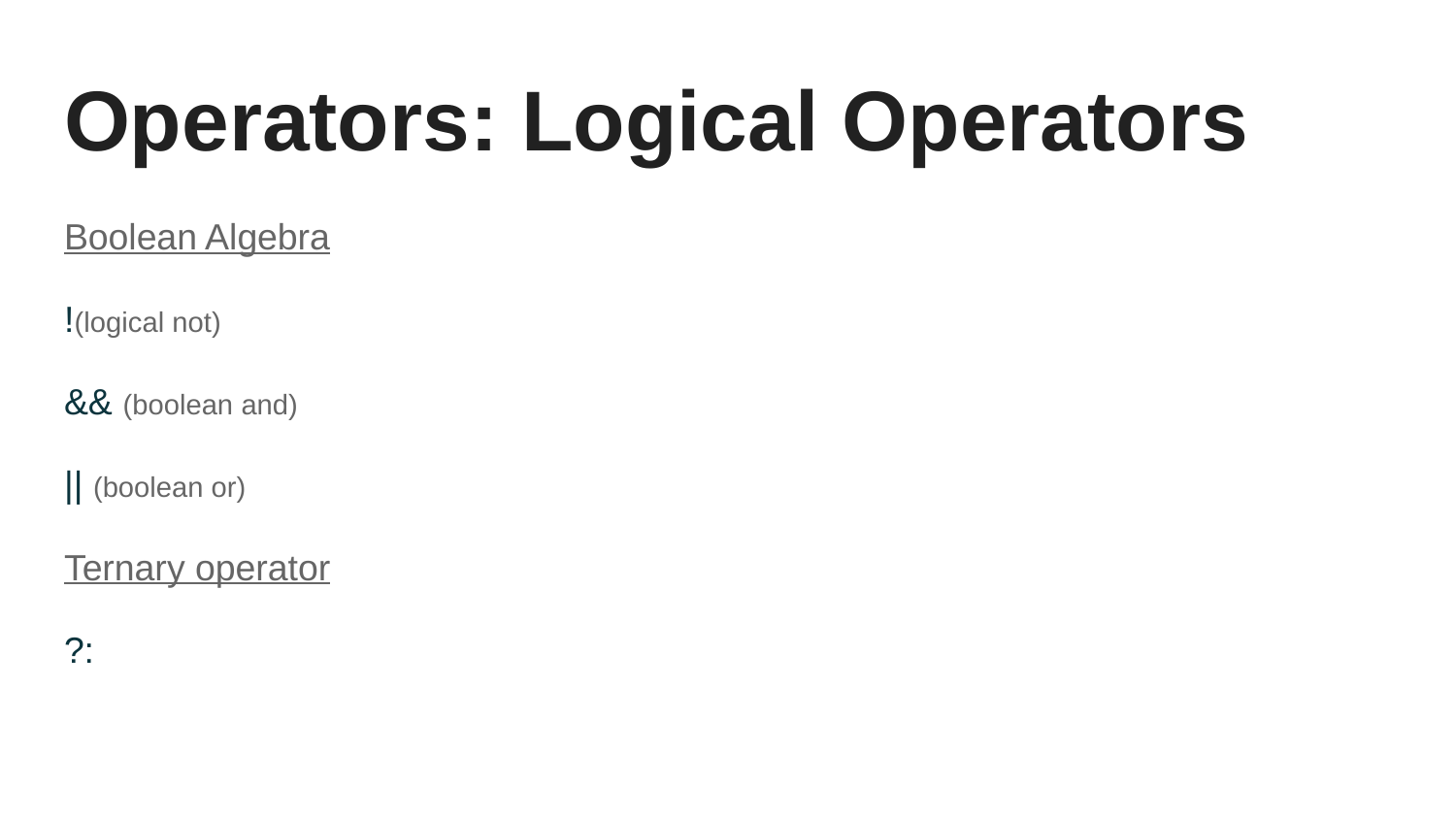

# Operators: Logical Operators
Boolean Algebra
!(logical not)
&& (boolean and)
|| (boolean or)
Ternary operator
?: